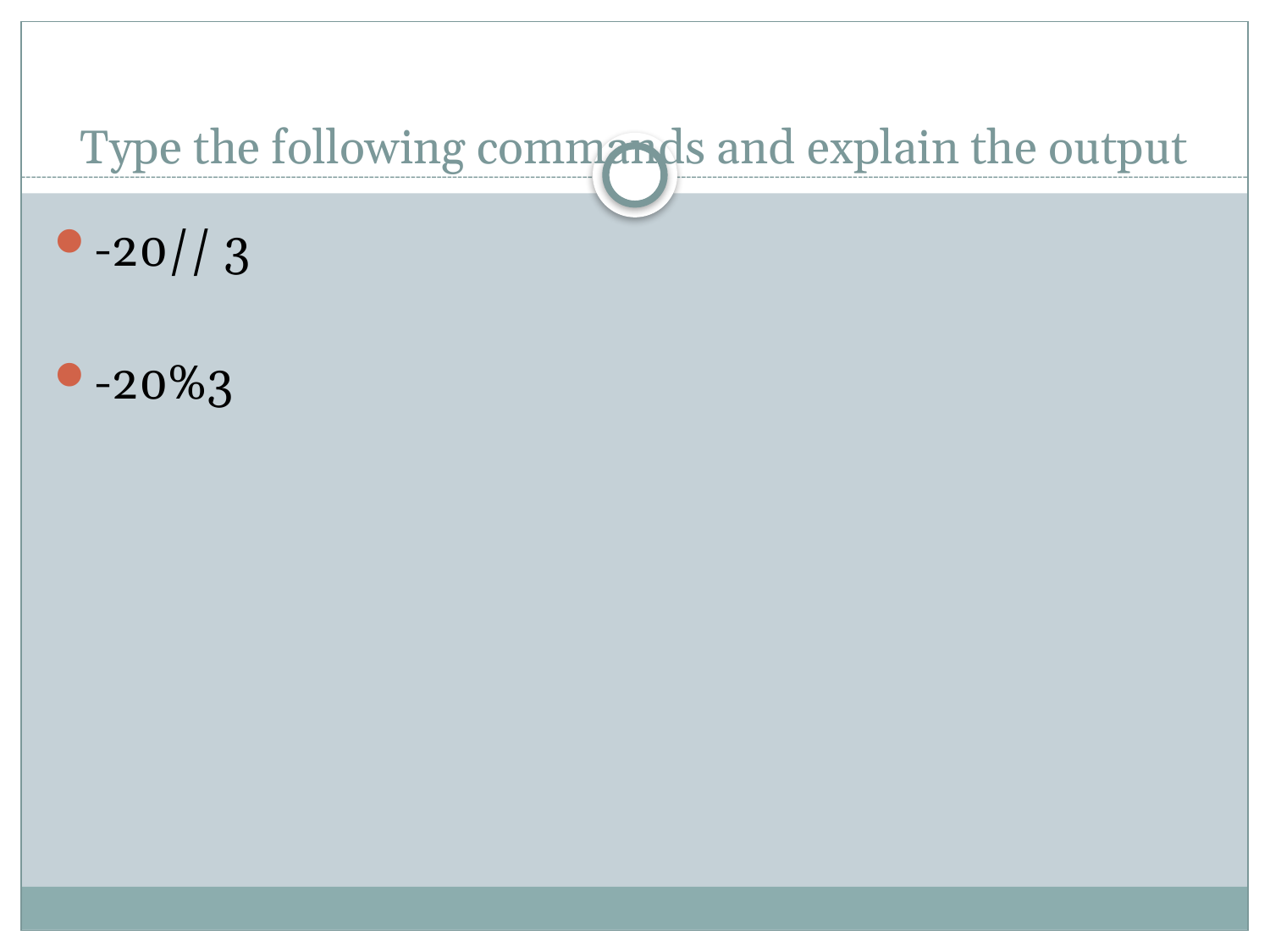

# Type the following commands and explain the output
-20// 3

-20%3